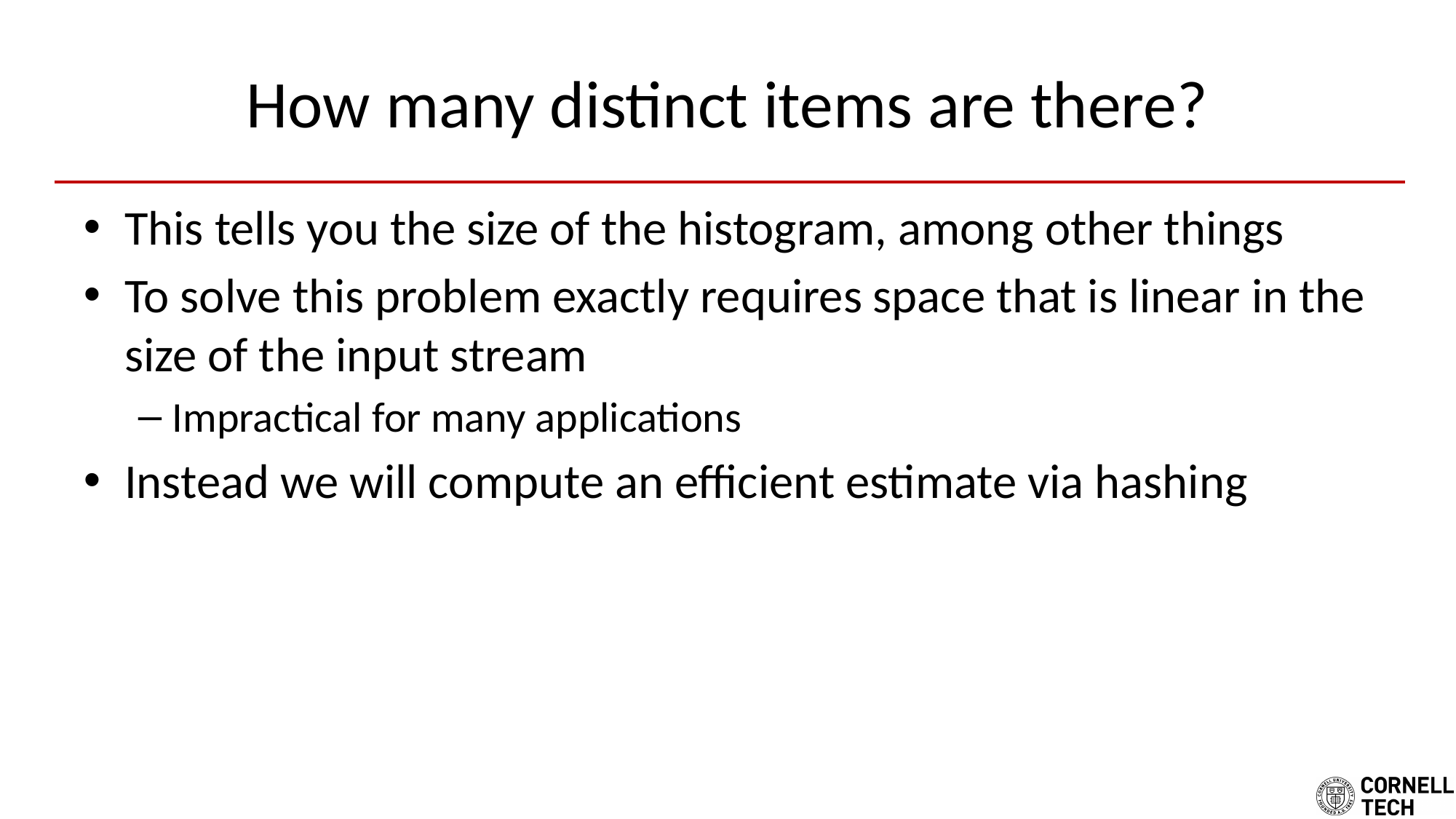

# How many distinct items are there?
This tells you the size of the histogram, among other things
To solve this problem exactly requires space that is linear in the size of the input stream
Impractical for many applications
Instead we will compute an efficient estimate via hashing